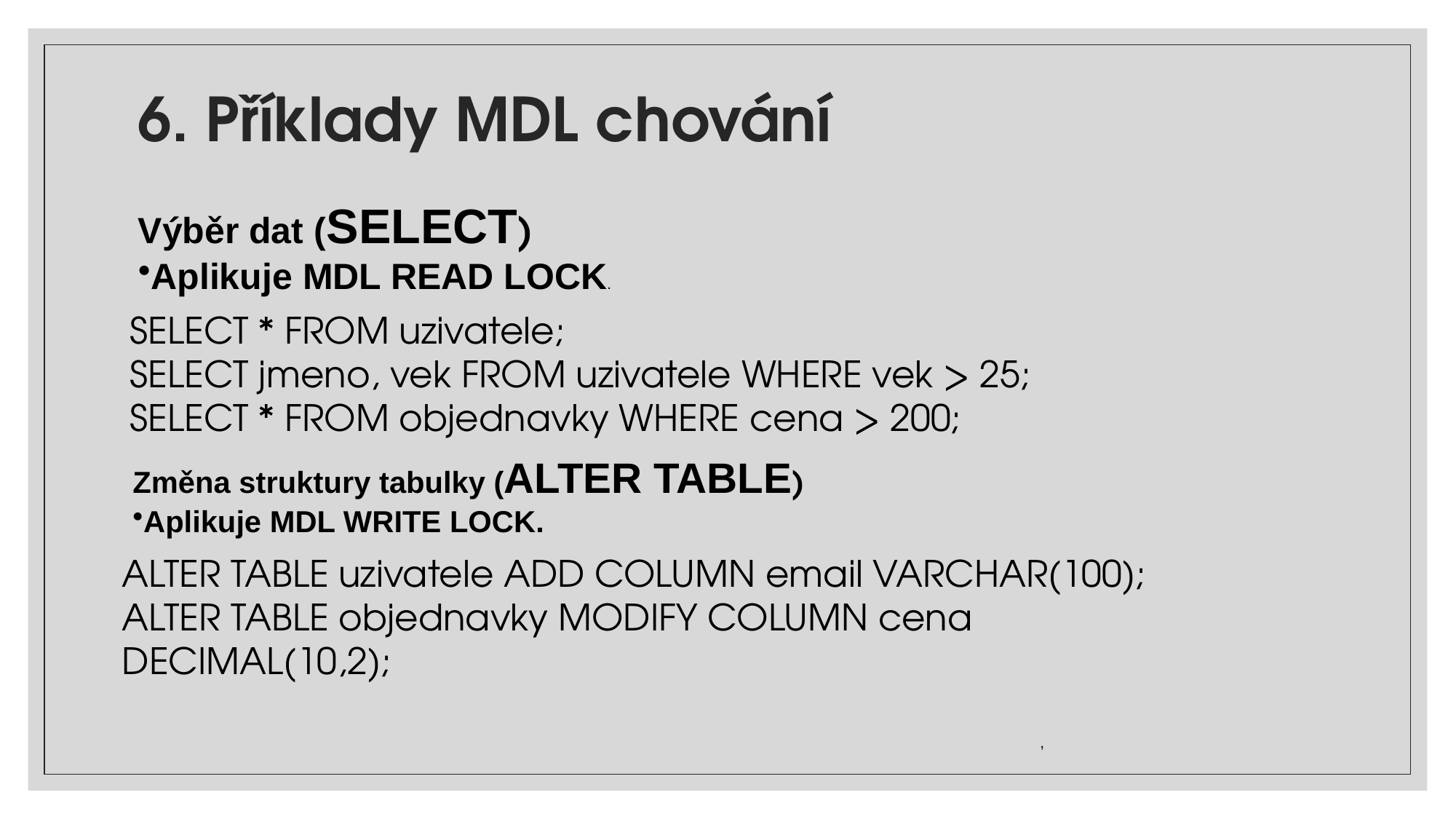

# 6. Příklady MDL chování
Výběr dat (SELECT)
Aplikuje MDL READ LOCK.

SELECT * FROM uzivatele;
SELECT jmeno, vek FROM uzivatele WHERE vek > 25;
SELECT * FROM objednavky WHERE cena > 200;

Změna struktury tabulky (ALTER TABLE)
Aplikuje MDL WRITE LOCK.

ALTER TABLE uzivatele ADD COLUMN email VARCHAR(100);
ALTER TABLE objednavky MODIFY COLUMN cena DECIMAL(10,2);

,